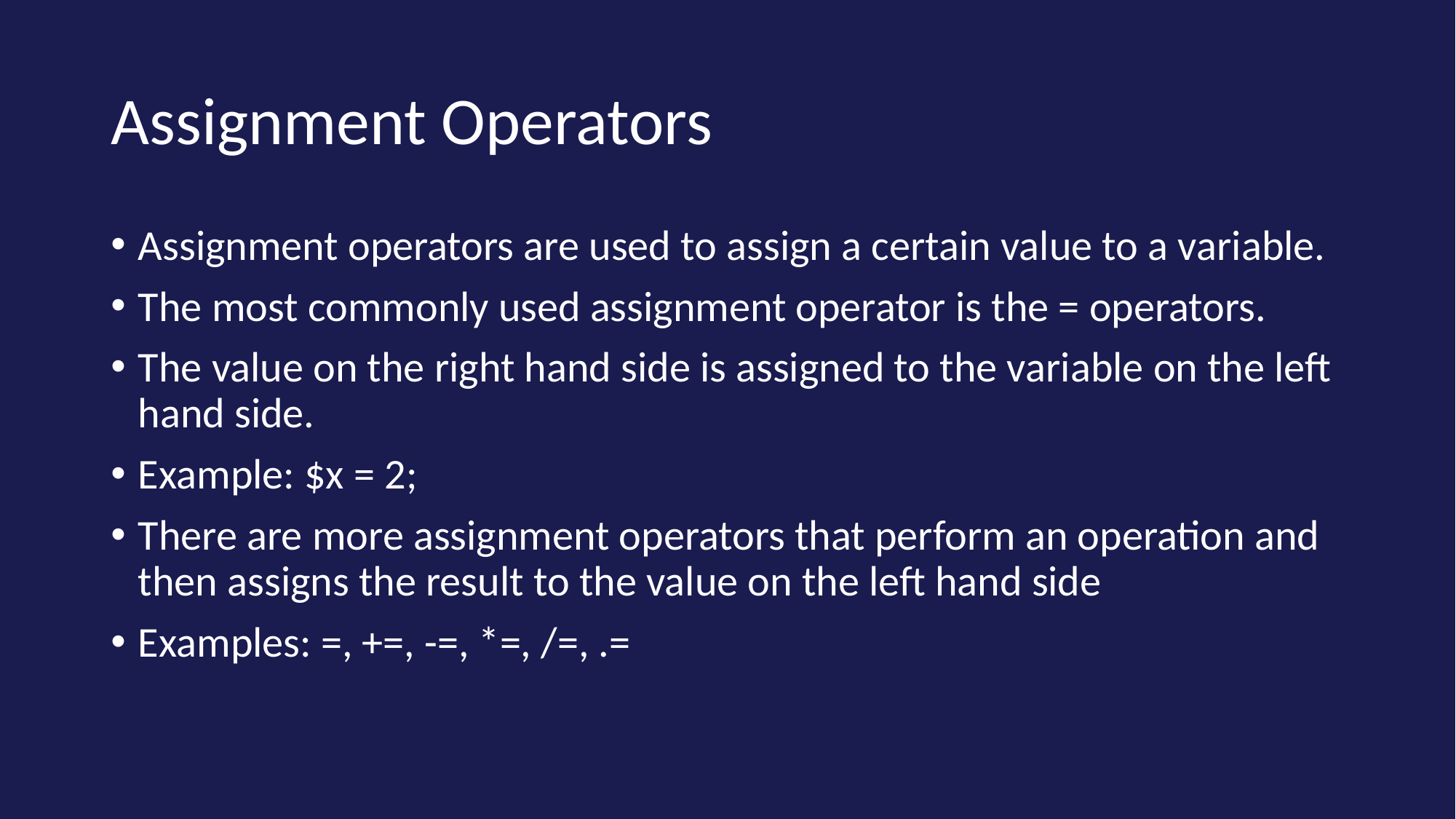

# Assignment Operators
Assignment operators are used to assign a certain value to a variable.
The most commonly used assignment operator is the = operators.
The value on the right hand side is assigned to the variable on the left hand side.
Example: $x = 2;
There are more assignment operators that perform an operation and then assigns the result to the value on the left hand side
Examples: =, +=, -=, *=, /=, .=